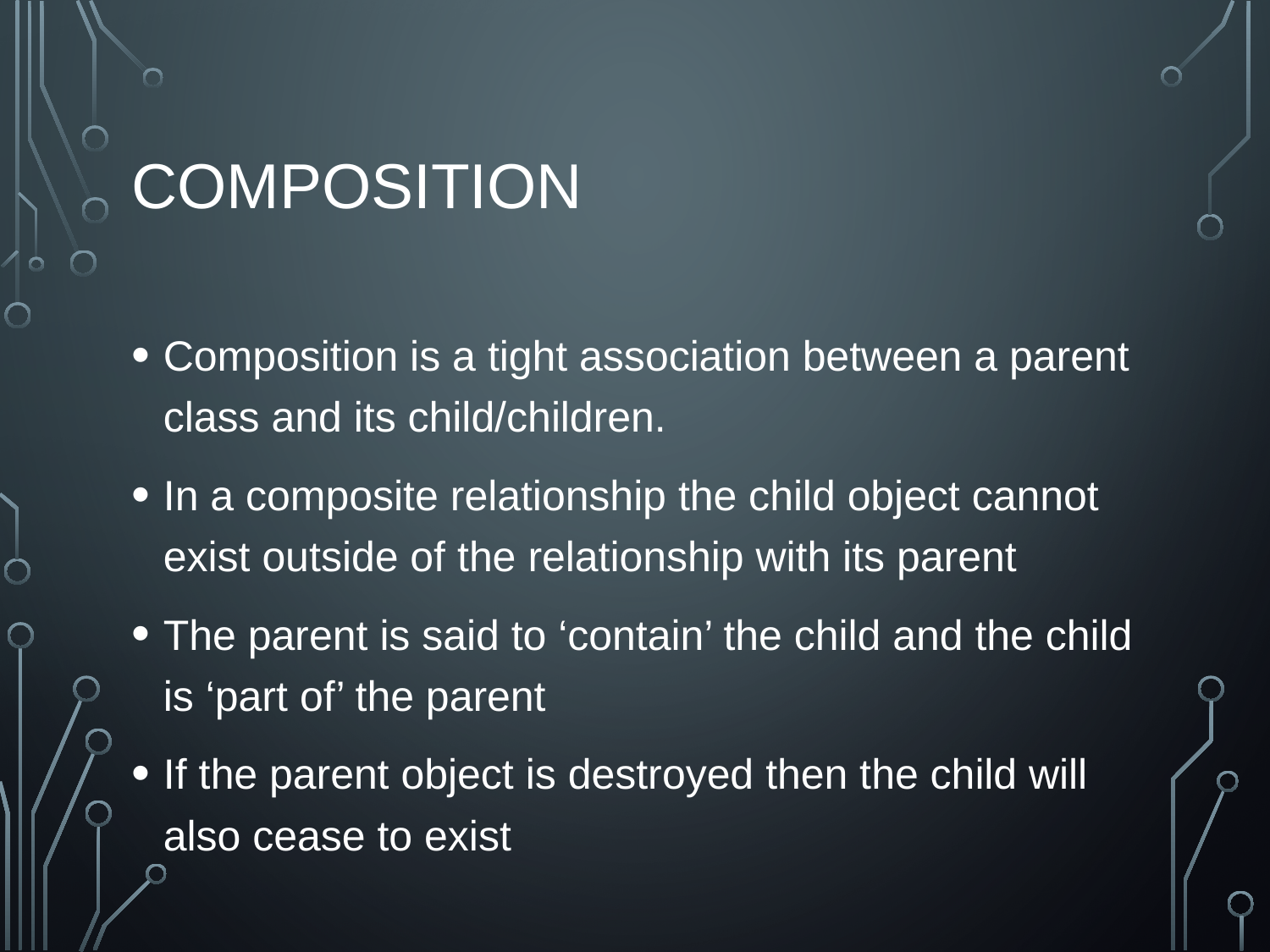

# composition
Composition is a tight association between a parent class and its child/children.
In a composite relationship the child object cannot exist outside of the relationship with its parent
The parent is said to ‘contain’ the child and the child is ‘part of’ the parent
If the parent object is destroyed then the child will also cease to exist